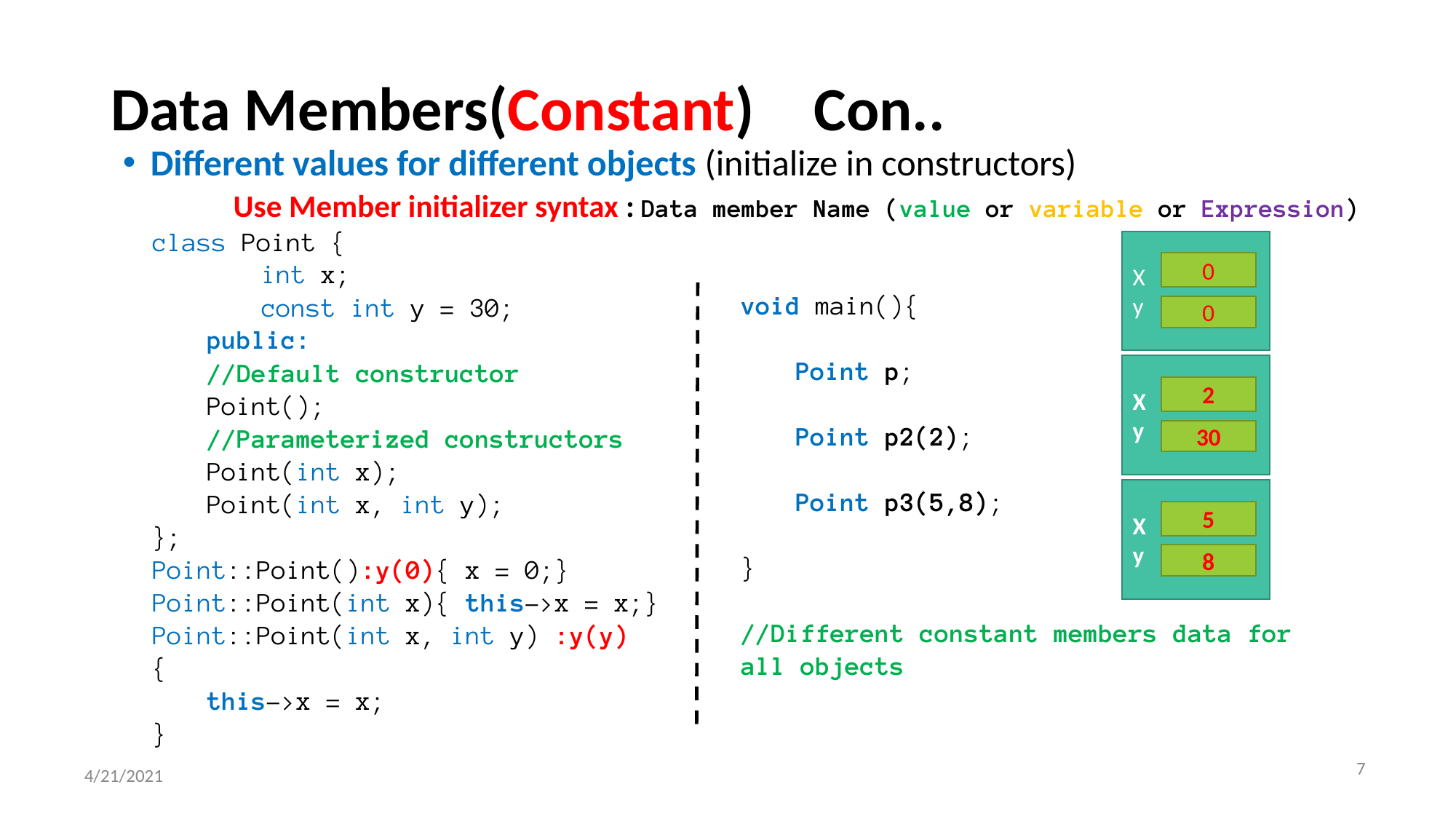

# Data Members(Constant) 				Con..
Different values for different objects (initialize in constructors)
Use Member initializer syntax : Data member Name (value or variable or Expression)

class Point {
int x;
const int y = 30;
public:
//Default constructor
Point();
//Parameterized constructors
Point(int x);
Point(int x, int y);
};
Point::Point():y(0){ x = 0;}
Point::Point(int x){ this->x = x;}
Point::Point(int x, int y) :y(y)
{
this->x = x;
}
X
y
0
0
void main(){

Point p;

Point p2(2);

Point p3(5,8);

}

//Different constant members data for all objects

X
y
2
30
X
y
5
8
7
4/21/2021